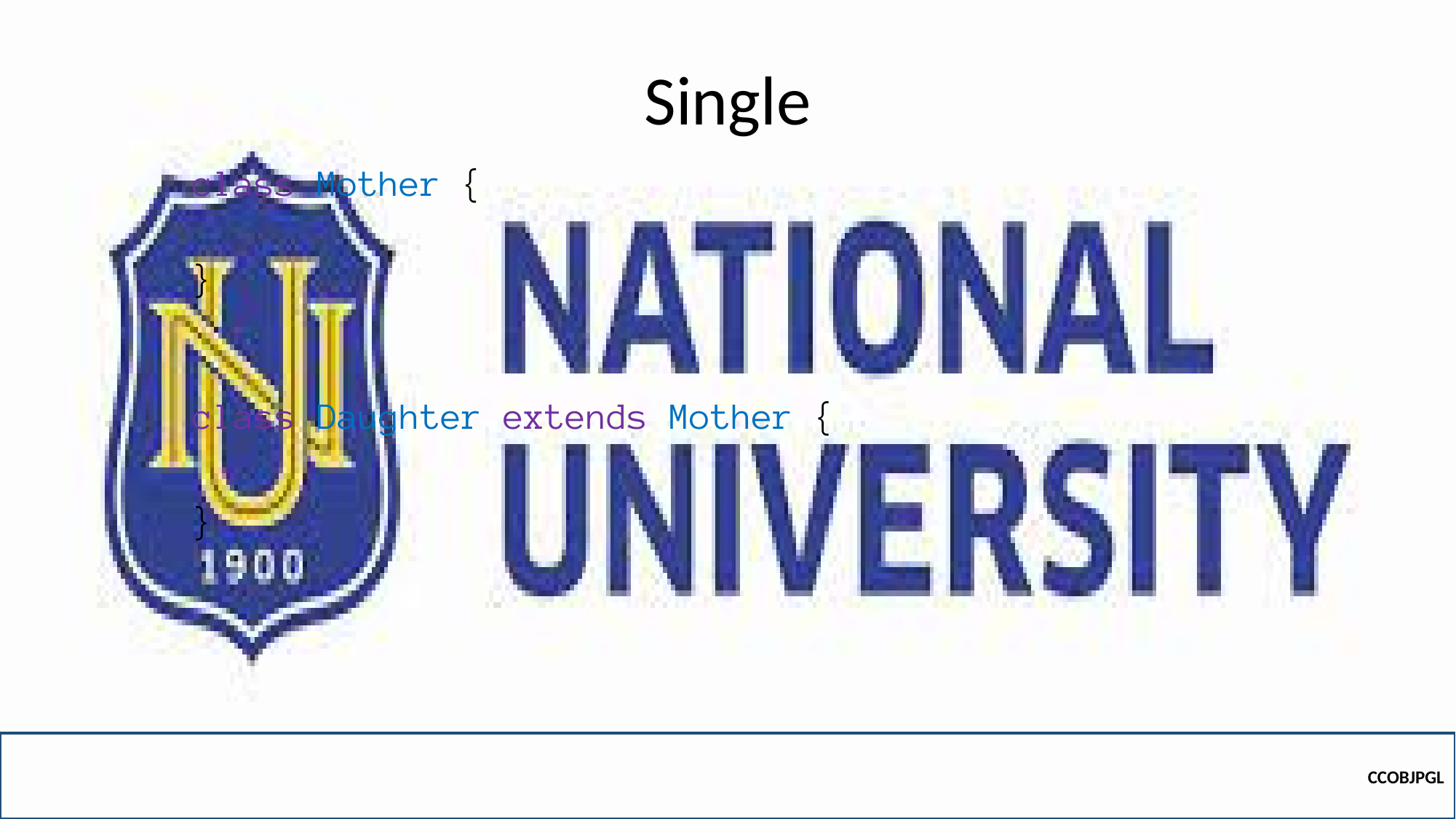

# Single
class Mother {
}
class Daughter extends Mother {
}
CCOBJPGL